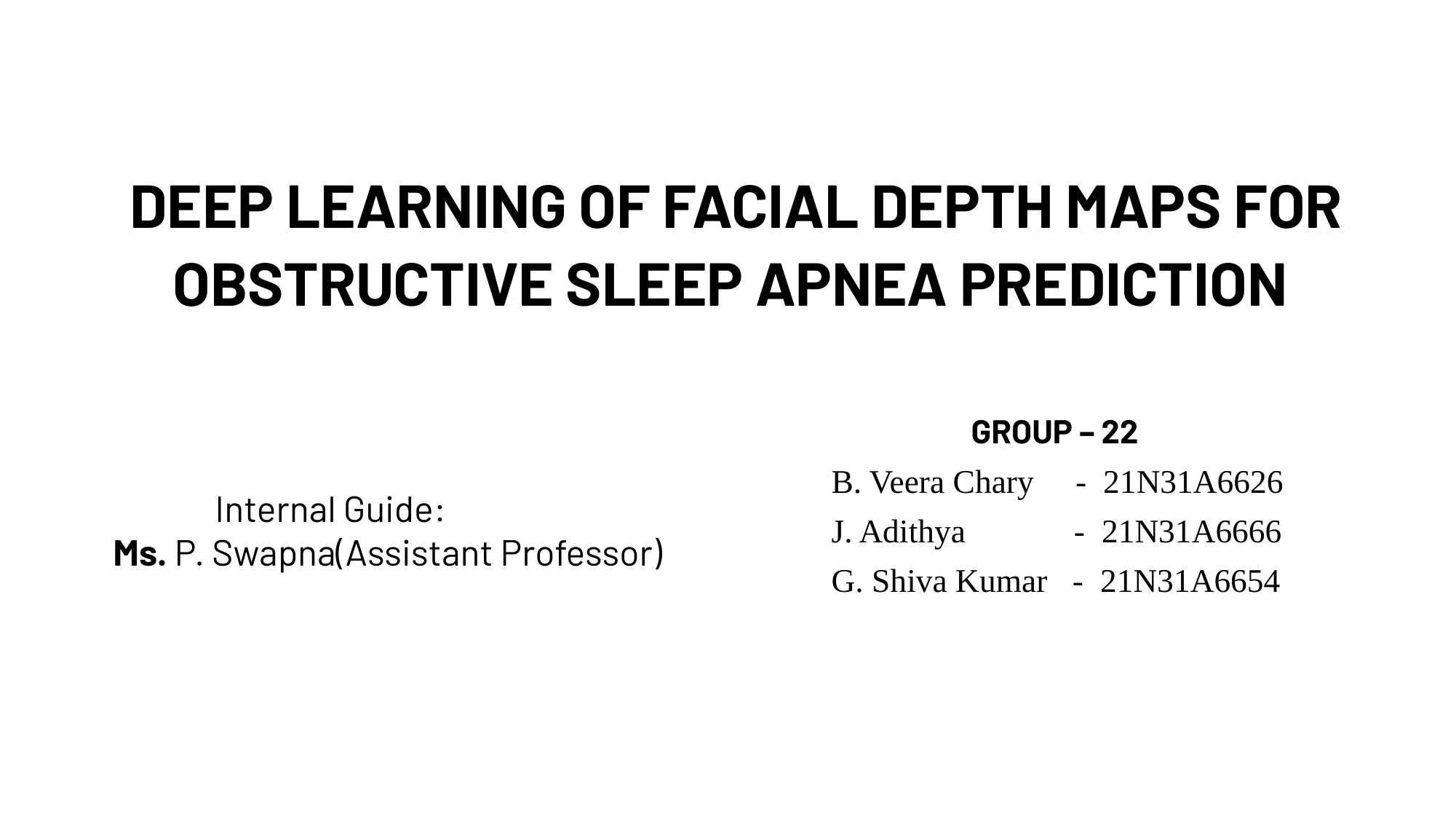

# DEEP LEARNING OF FACIAL DEPTH MAPS FOR OBSTRUCTIVE SLEEP APNEA PREDICTION
GROUP – 22
      B. Veera Chary     -  21N31A6626
      J. Adithya             -  21N31A6666
      G. Shiva Kumar   -  21N31A6654
              Internal Guide:
Ms. P. Swapna(Assistant Professor)